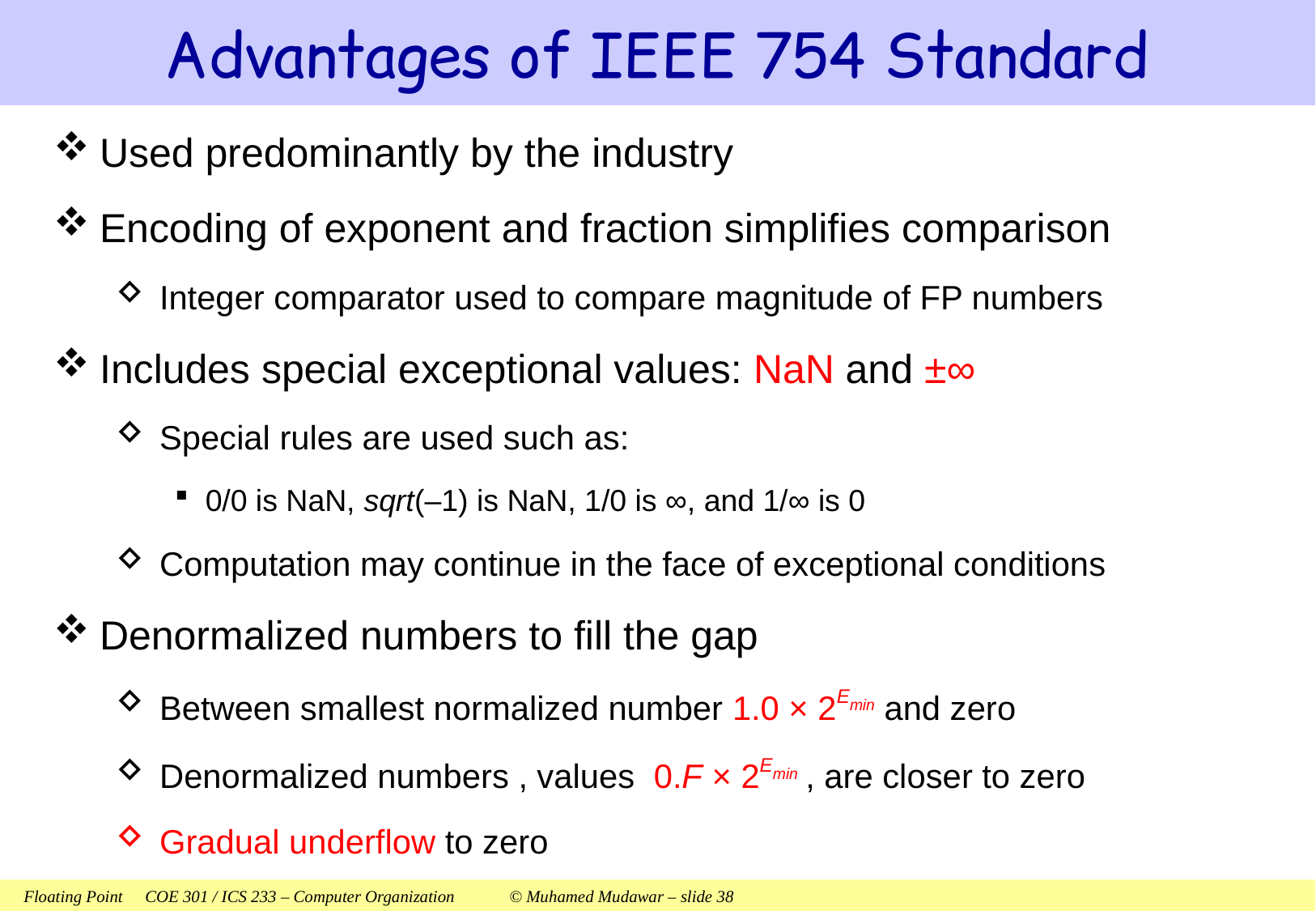

# Advantages of IEEE 754 Standard
Used predominantly by the industry
Encoding of exponent and fraction simplifies comparison
Integer comparator used to compare magnitude of FP numbers
Includes special exceptional values: NaN and ±∞
Special rules are used such as:
0/0 is NaN, sqrt(–1) is NaN, 1/0 is ∞, and 1/∞ is 0
Computation may continue in the face of exceptional conditions
Denormalized numbers to fill the gap
Between smallest normalized number 1.0 × 2Emin and zero
Denormalized numbers , values  0.F × 2Emin , are closer to zero
Gradual underflow to zero